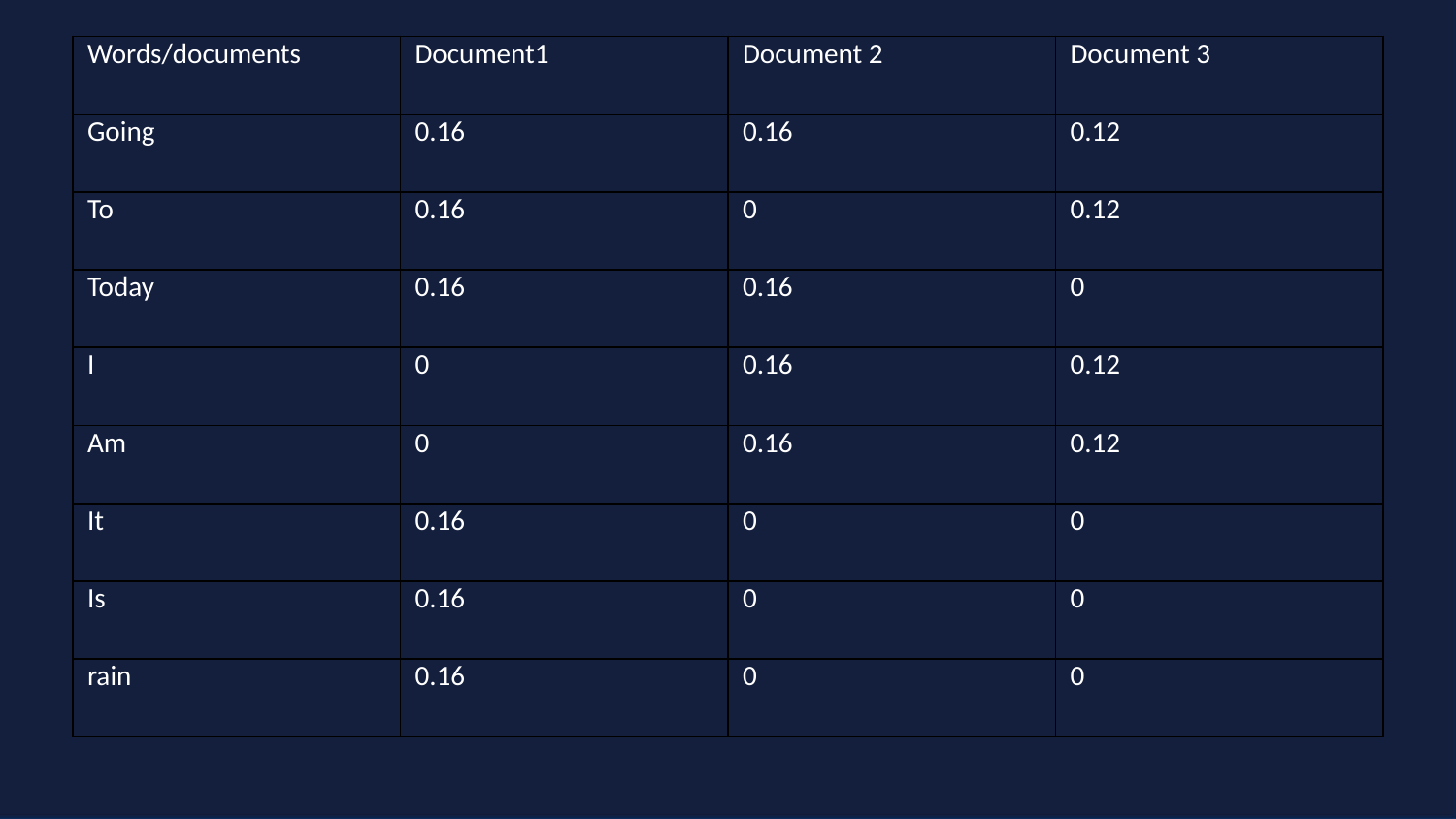

| Words/documents | Document1 | Document 2 | Document 3 |
| --- | --- | --- | --- |
| Going | 0.16 | 0.16 | 0.12 |
| To | 0.16 | 0 | 0.12 |
| Today | 0.16 | 0.16 | 0 |
| I | 0 | 0.16 | 0.12 |
| Am | 0 | 0.16 | 0.12 |
| It | 0.16 | 0 | 0 |
| Is | 0.16 | 0 | 0 |
| rain | 0.16 | 0 | 0 |